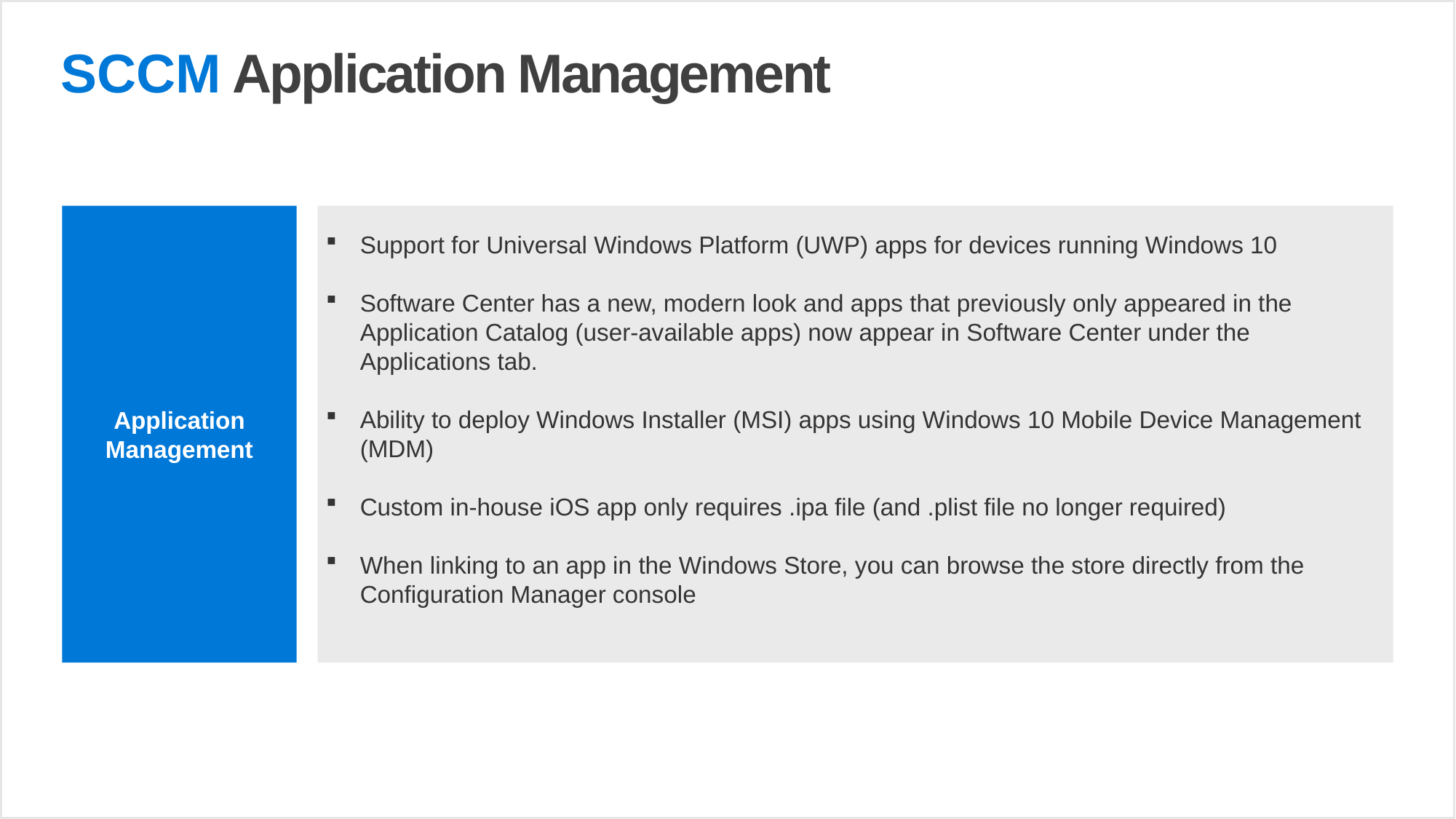

# SCCM Application Management
Support for Universal Windows Platform (UWP) apps for devices running Windows 10

Software Center has a new, modern look and apps that previously only appeared in the Application Catalog (user-available apps) now appear in Software Center under the Applications tab.

Ability to deploy Windows Installer (MSI) apps using Windows 10 Mobile Device Management (MDM)

Custom in-house iOS app only requires .ipa file (and .plist file no longer required)

When linking to an app in the Windows Store, you can browse the store directly from the Configuration Manager console

Application Management